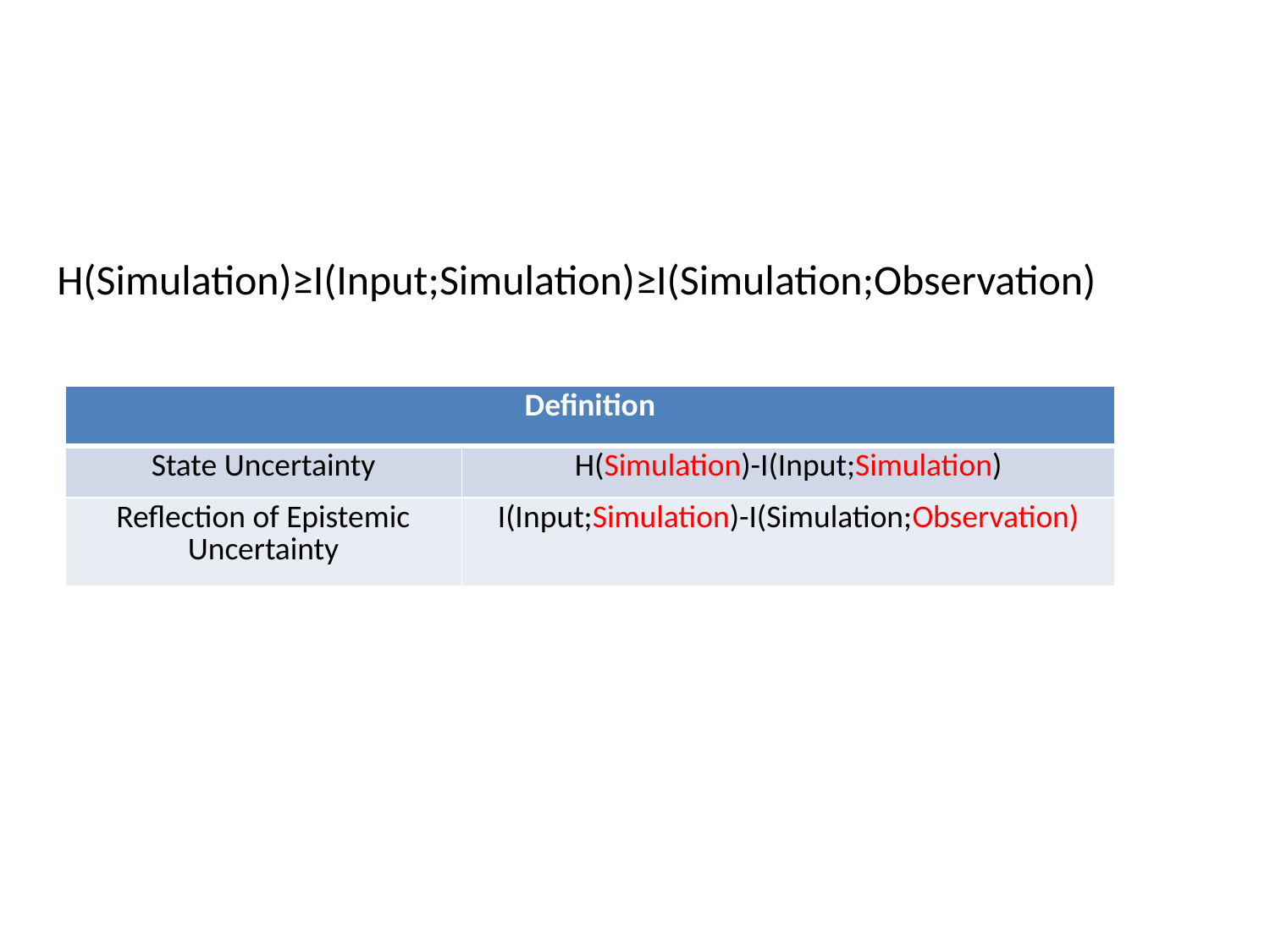

H(Simulation)≥I(Input;Simulation)≥I(Simulation;Observation)
| Definition |  |
| --- | --- |
| State Uncertainty | H(Simulation)-I(Input;Simulation) |
| Reflection of Epistemic Uncertainty | I(Input;Simulation)-I(Simulation;Observation) |